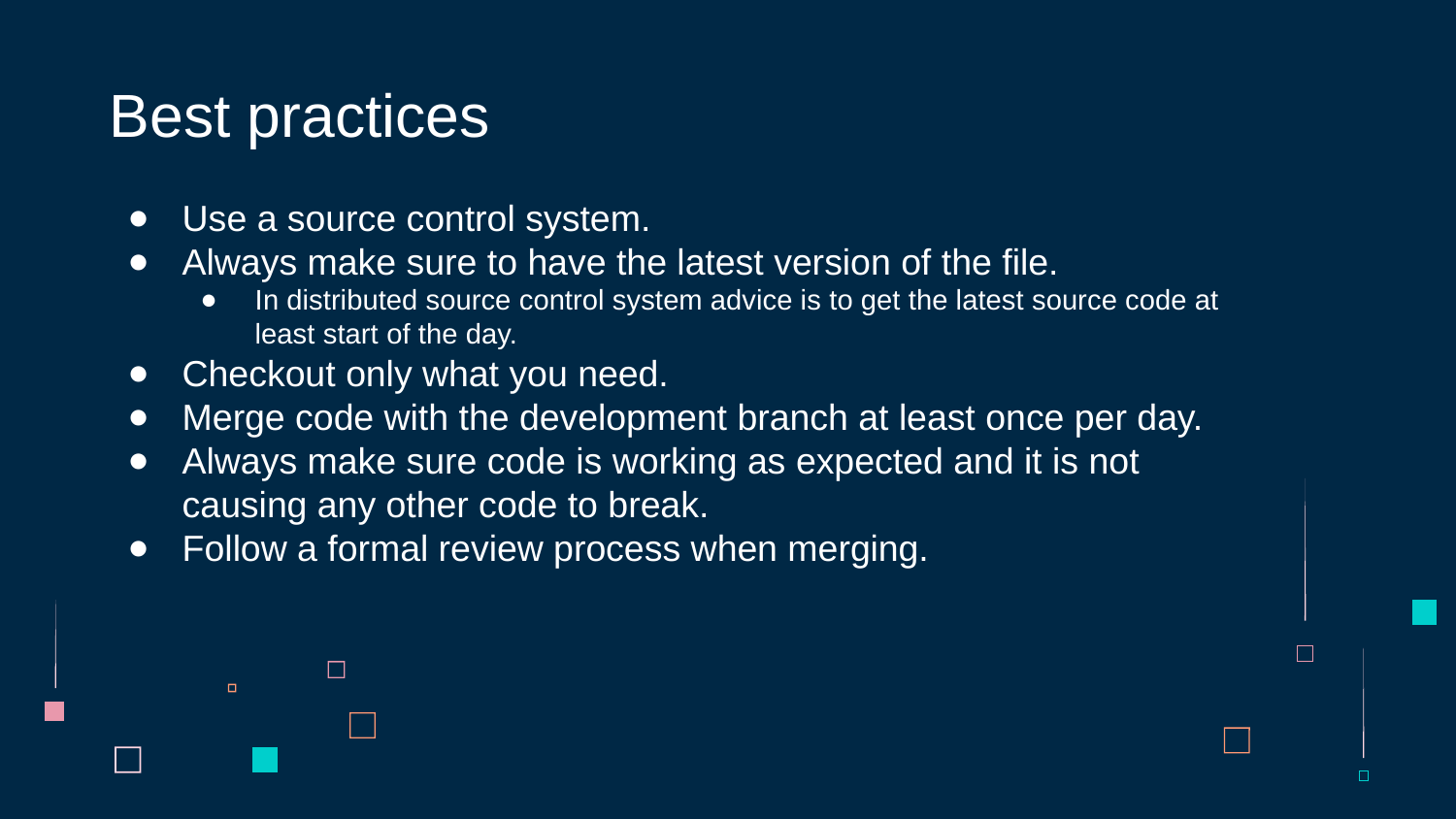

# Best practices
Use a source control system.
Always make sure to have the latest version of the file.
In distributed source control system advice is to get the latest source code at least start of the day.
Checkout only what you need.
Merge code with the development branch at least once per day.
Always make sure code is working as expected and it is not causing any other code to break.
Follow a formal review process when merging.